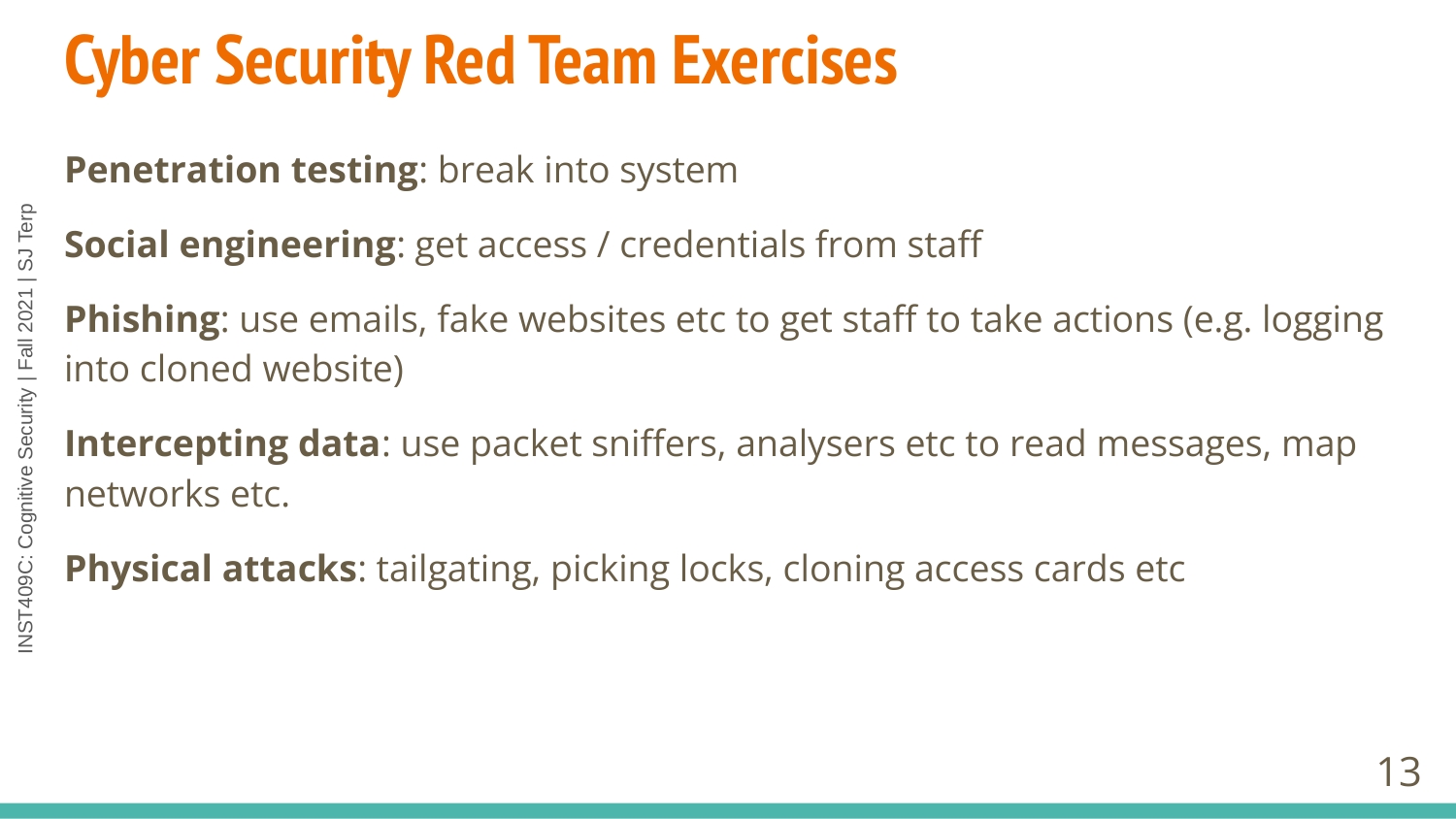

# Cyber Security Red Team Exercises
Penetration testing: break into system
Social engineering: get access / credentials from staff
Phishing: use emails, fake websites etc to get staff to take actions (e.g. logging into cloned website)
Intercepting data: use packet sniffers, analysers etc to read messages, map networks etc.
Physical attacks: tailgating, picking locks, cloning access cards etc
13